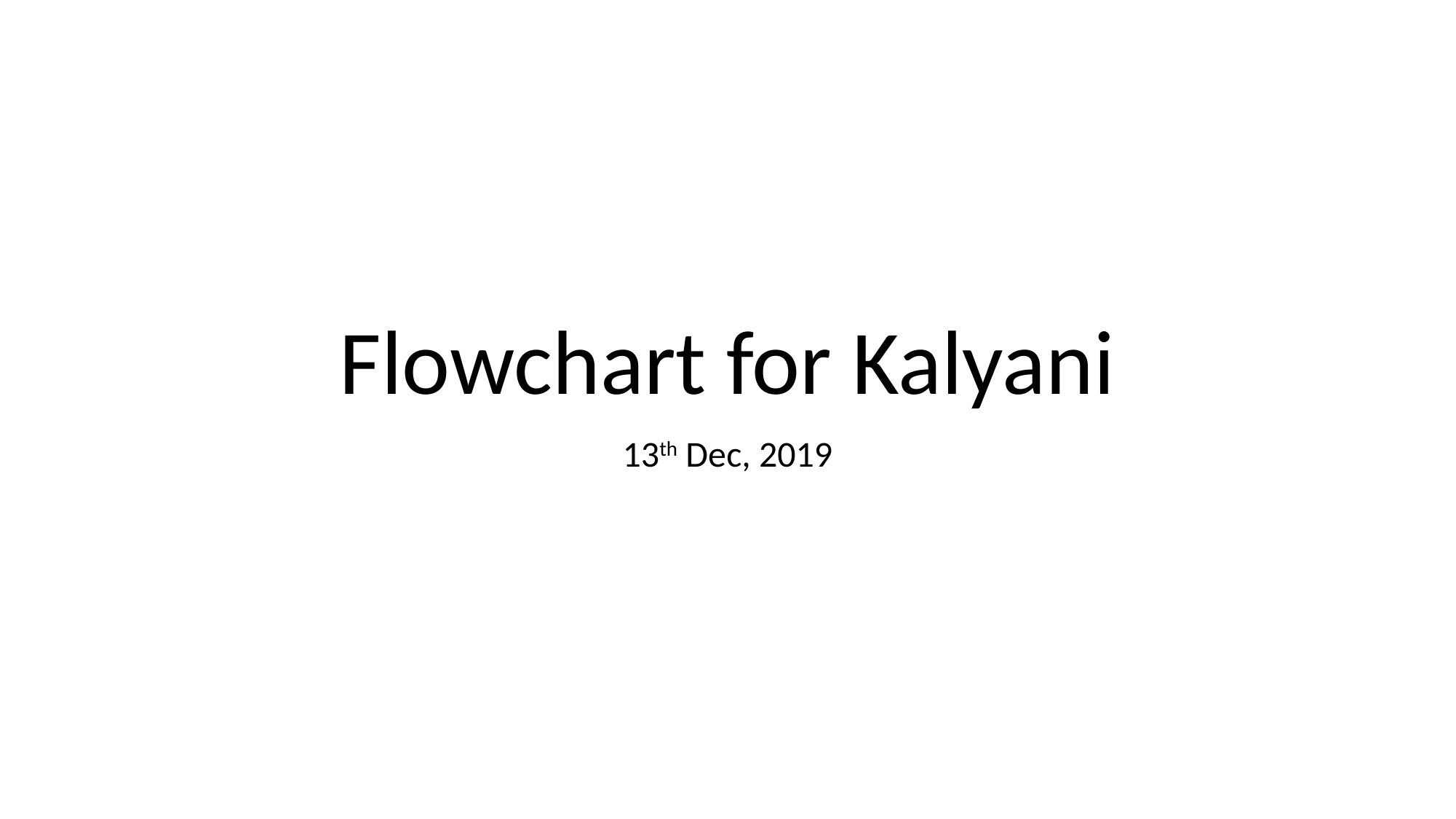

# Flowchart for Kalyani
13th Dec, 2019